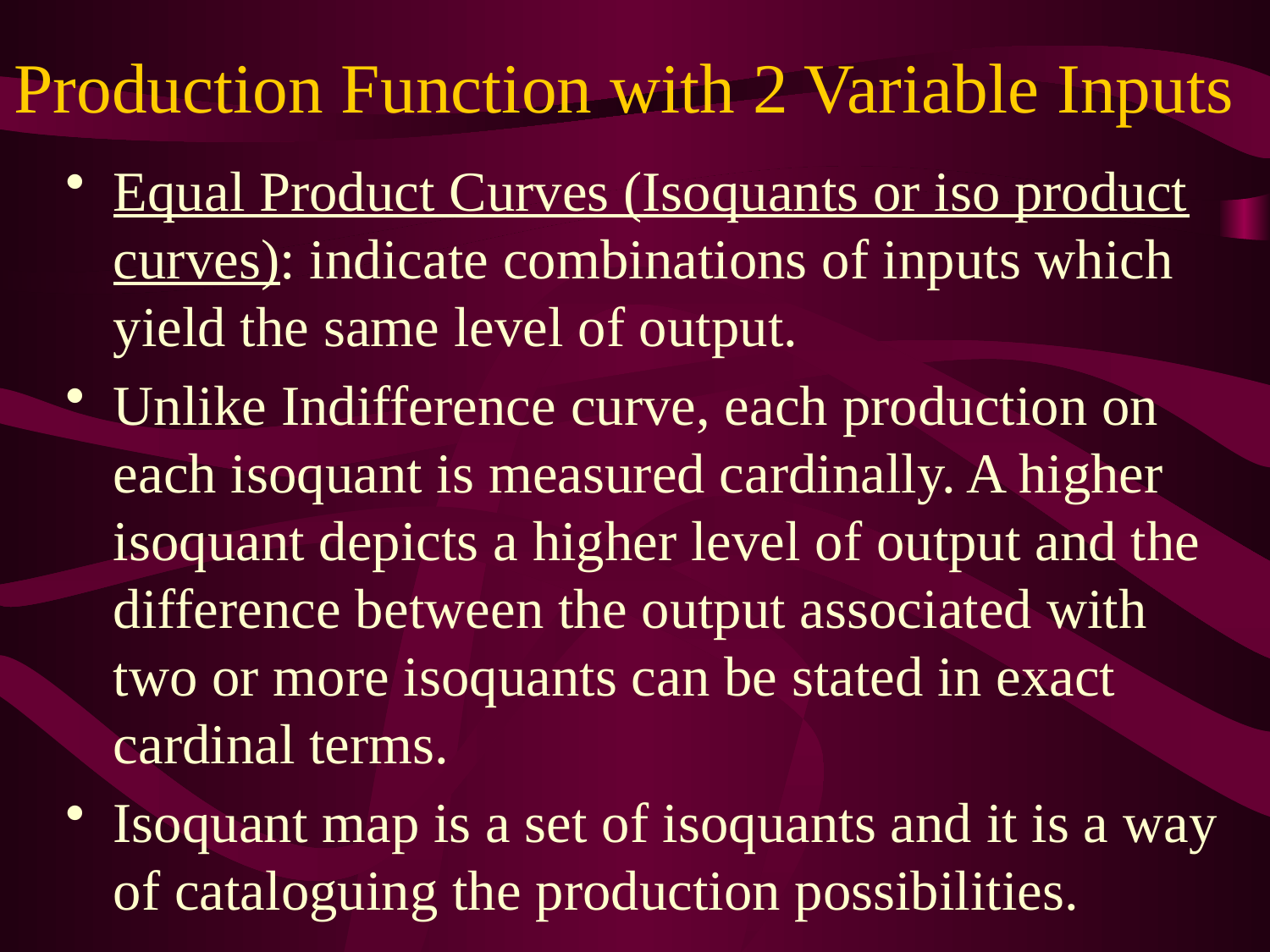

# Production Function with 2 Variable Inputs
Equal Product Curves (Isoquants or iso product curves): indicate combinations of inputs which yield the same level of output.
Unlike Indifference curve, each production on each isoquant is measured cardinally. A higher isoquant depicts a higher level of output and the difference between the output associated with two or more isoquants can be stated in exact cardinal terms.
Isoquant map is a set of isoquants and it is a way of cataloguing the production possibilities.